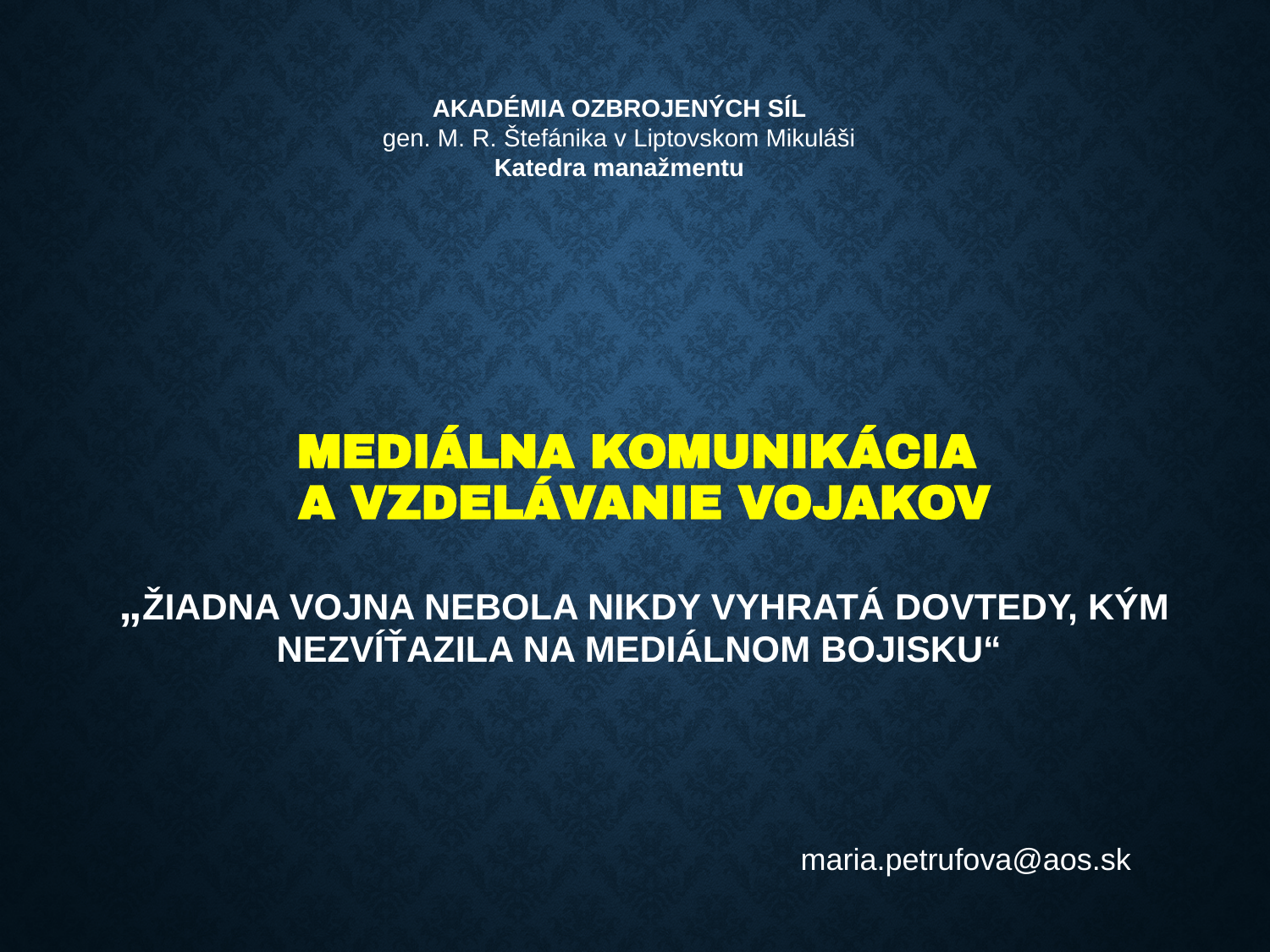

AKADÉMIA OZBROJENÝCH SÍL
gen. M. R. Štefánika v Liptovskom Mikuláši
Katedra manažmentu
# Mediálna komunikácia a vzdelávanie vojakov „Žiadna vojna nebola nikdy vyhratá dovtedy, kým nezvíťazila na mediálnom bojisku“
maria.petrufova@aos.sk